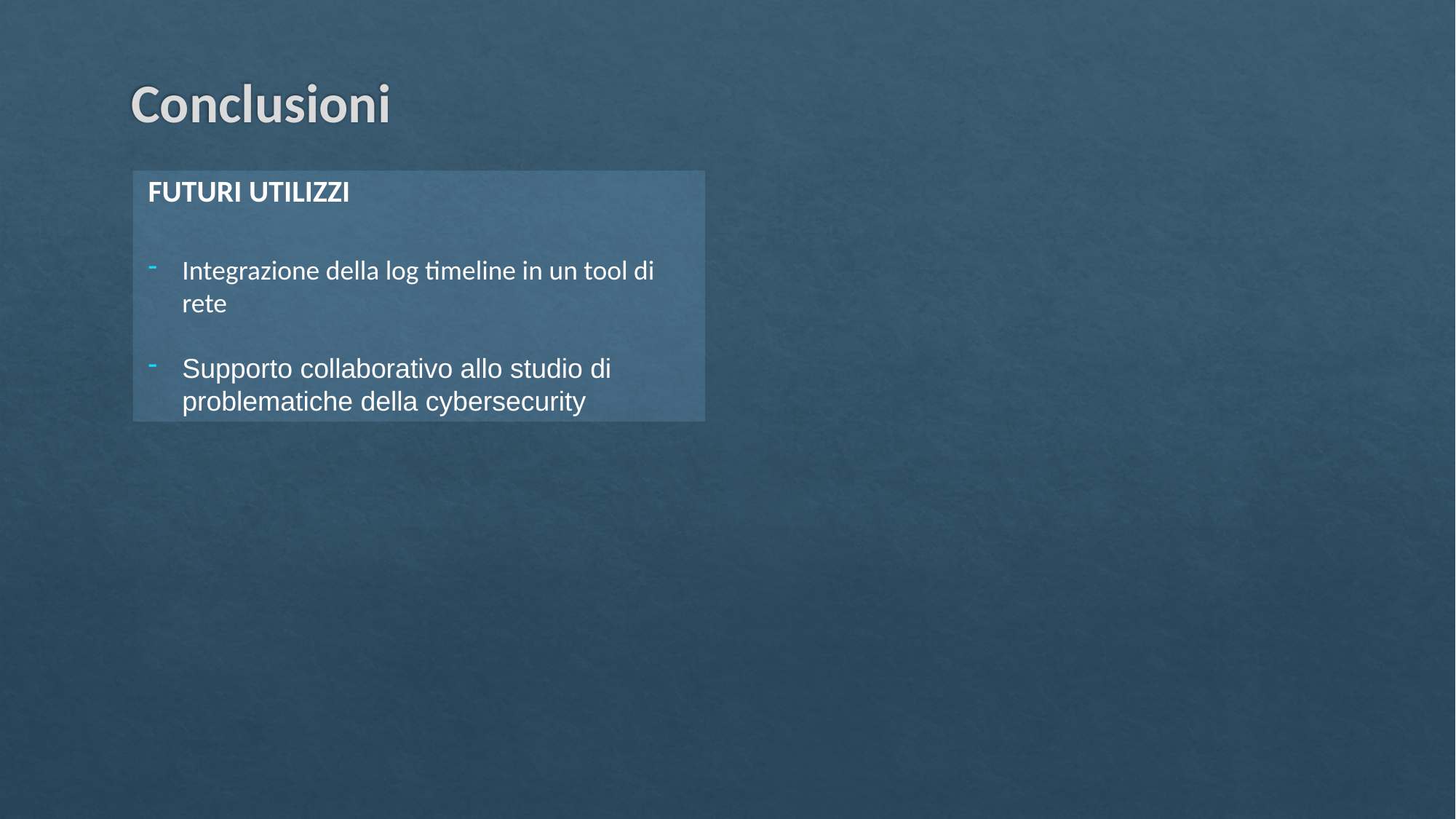

Conclusioni
FUTURI UTILIZZI

Integrazione della log timeline in un tool di rete

Supporto collaborativo allo studio di problematiche della cybersecurity